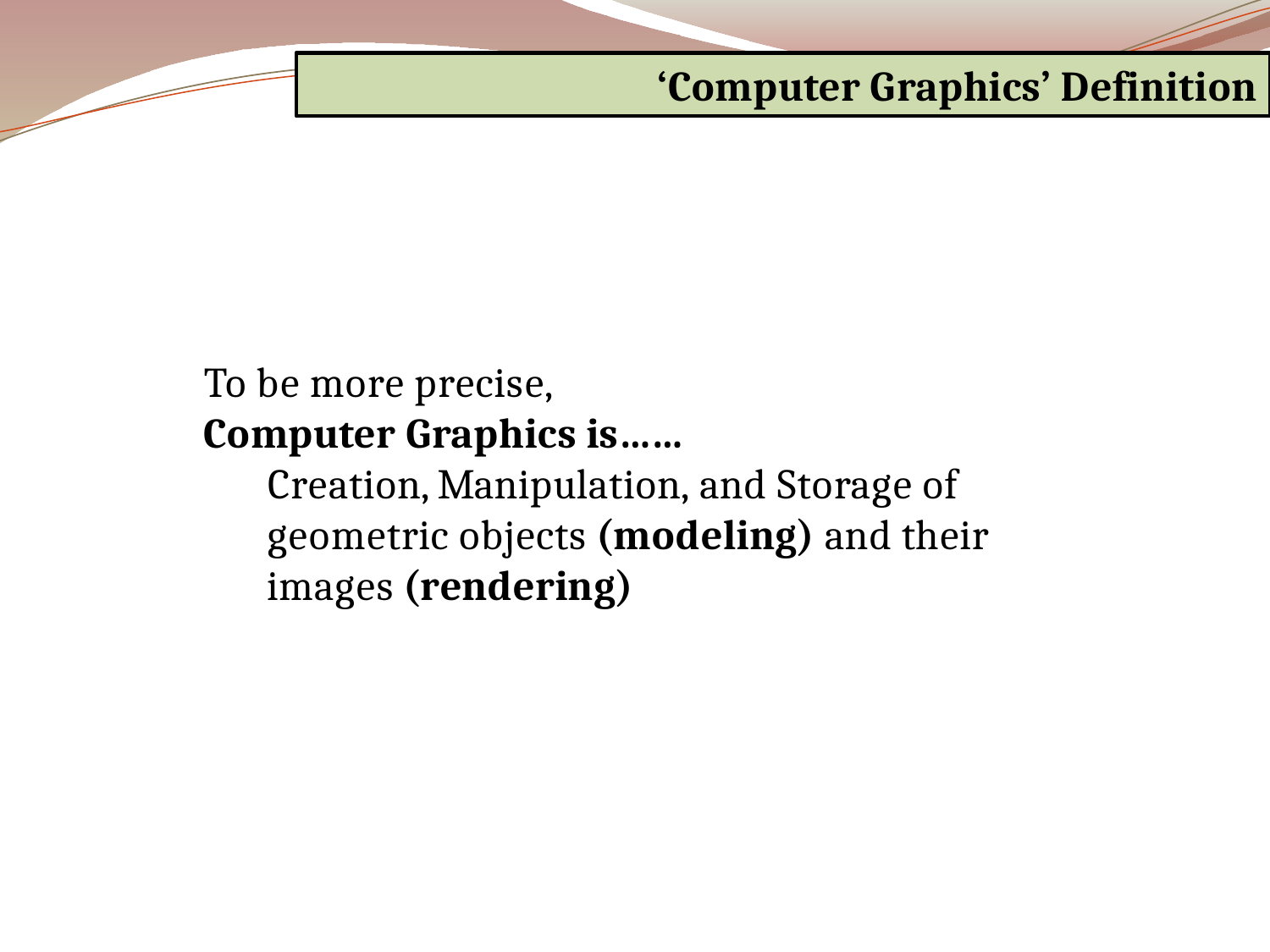

‘Computer Graphics’ Definition
To be more precise,
Computer Graphics is……
Creation, Manipulation, and Storage of geometric objects (modeling) and their images (rendering)